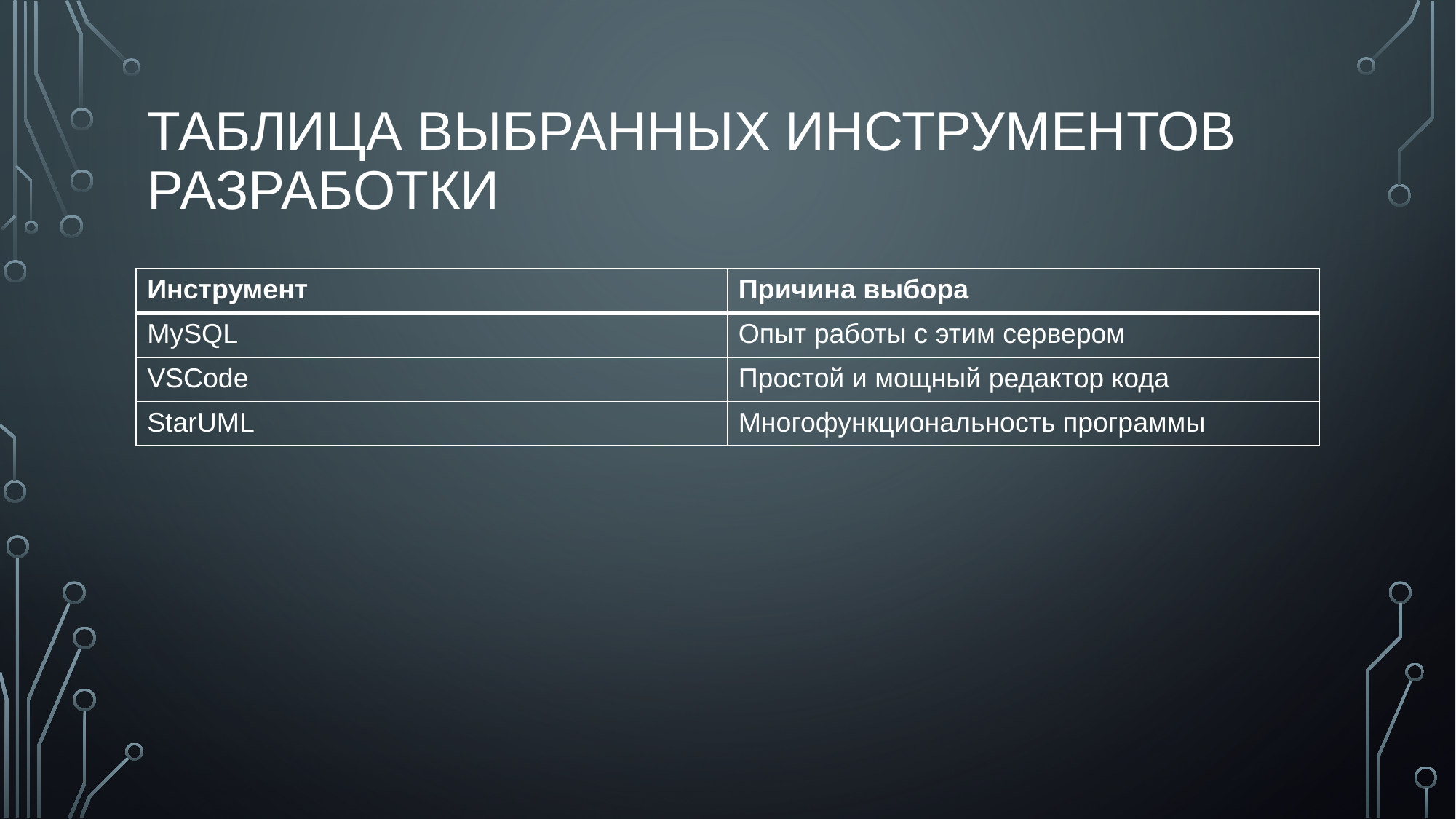

# Таблица выбранных Инструментов Разработки
| Инструмент | Причина выбора |
| --- | --- |
| MySQL | Опыт работы с этим сервером |
| VSCode | Простой и мощный редактор кода |
| StarUML | Многофункциональность программы |